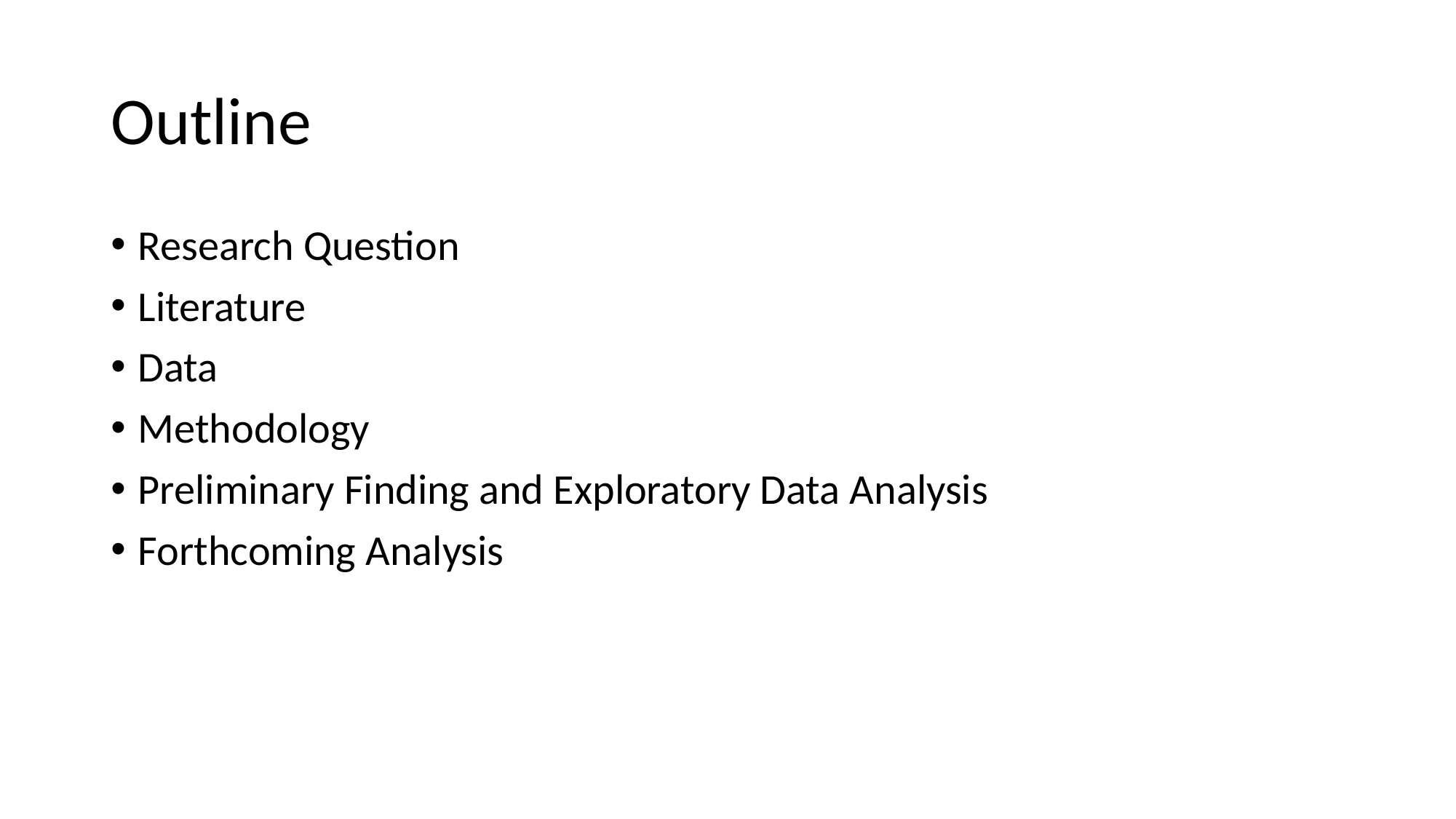

# Outline
Research Question
Literature
Data
Methodology
Preliminary Finding and Exploratory Data Analysis
Forthcoming Analysis